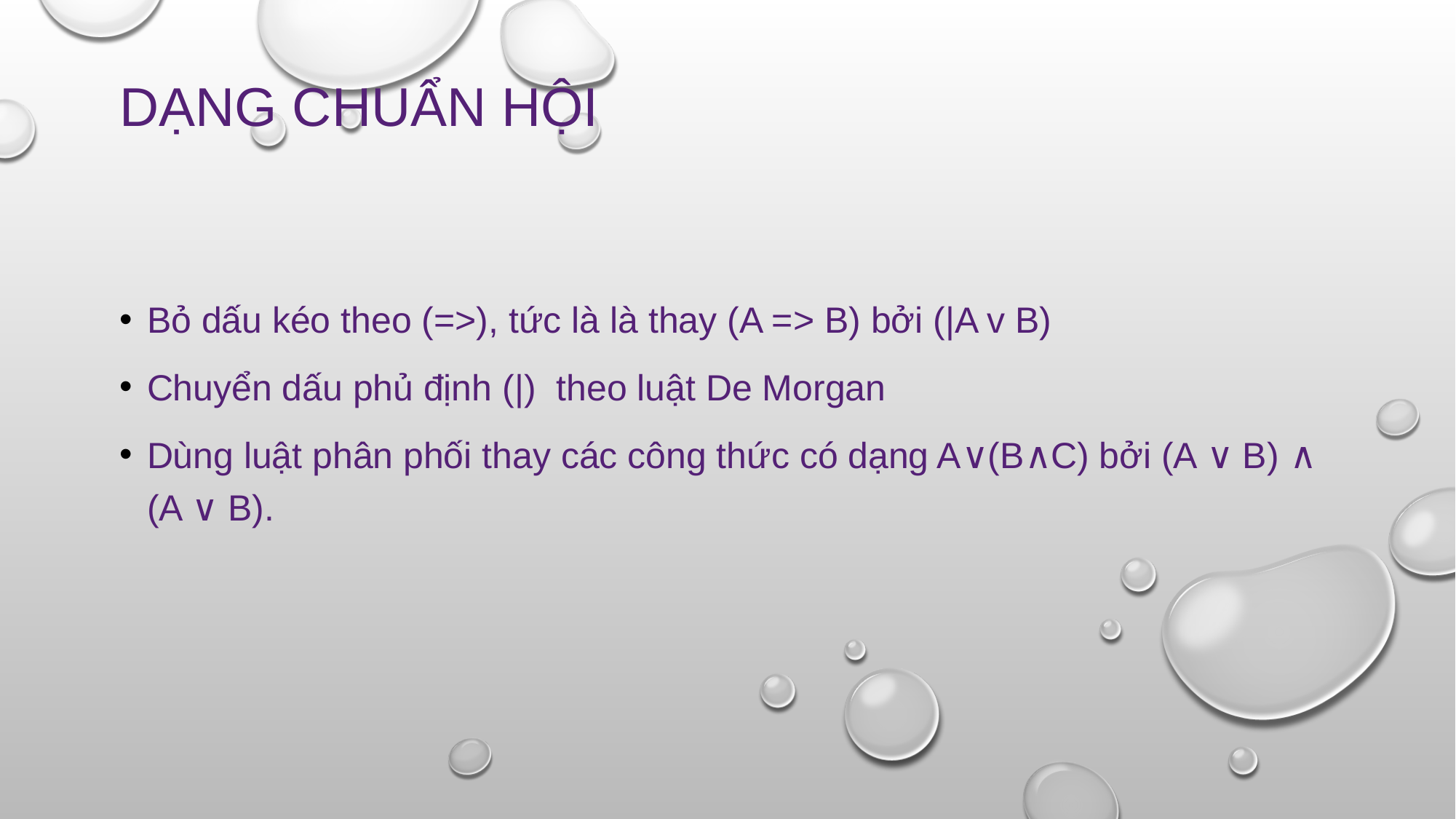

# Dạng chuẩn hội
Bỏ dấu kéo theo (=>), tức là là thay (A => B) bởi (|A v B)
Chuyển dấu phủ định (|)  theo luật De Morgan
Dùng luật phân phối thay các công thức có dạng A∨(B∧C) bởi (A ∨ B) ∧ (A ∨ B).